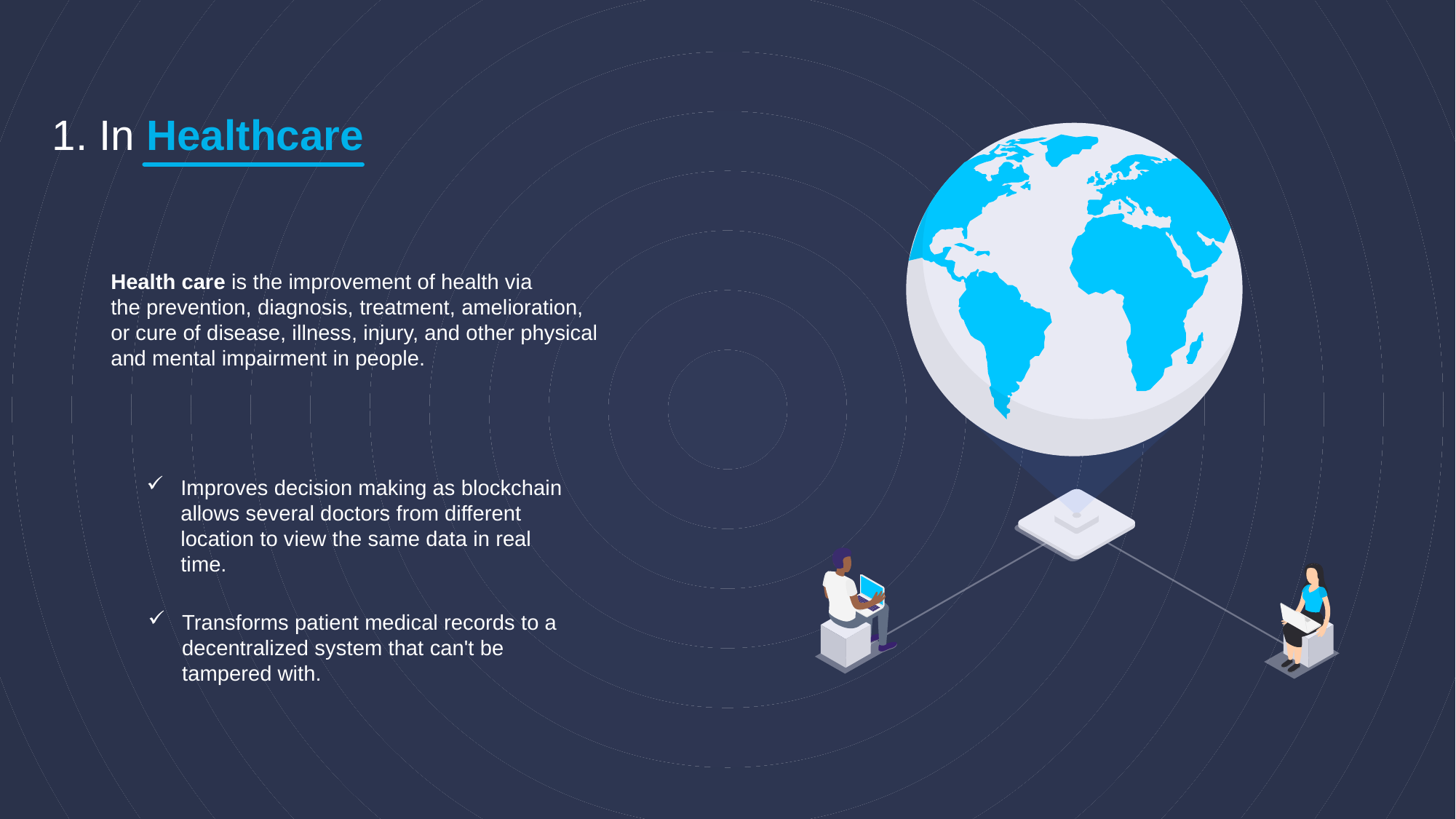

1. In Healthcare

Health care is the improvement of health via the prevention, diagnosis, treatment, amelioration, or cure of disease, illness, injury, and other physical and mental impairment in people.
Improves decision making as blockchain allows several doctors from different location to view the same data in real time.
Transforms patient medical records to a decentralized system that can't be tampered with.